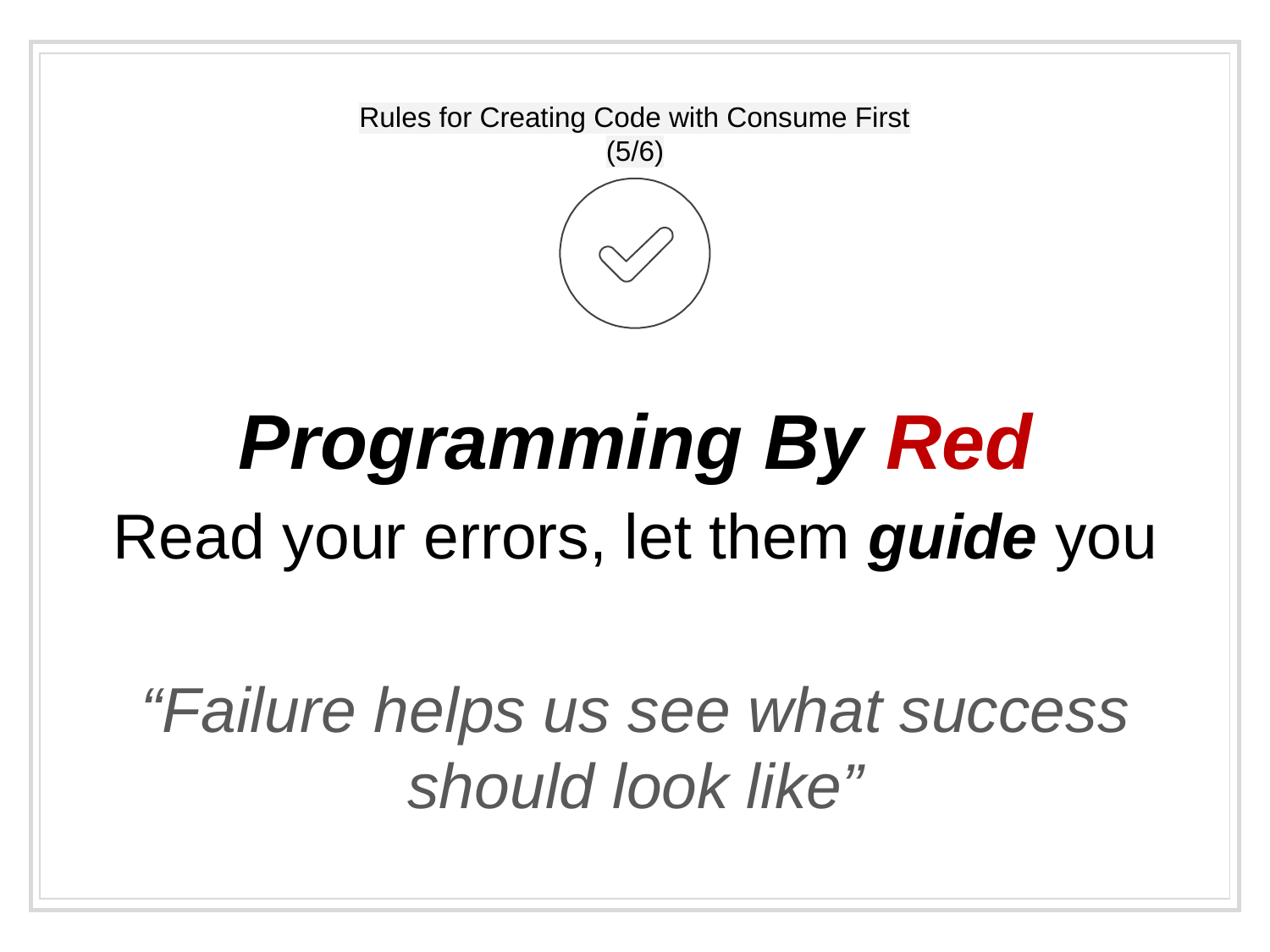

# Rules for Creating Code with Consume First (5/6)

Programming By Red
Read your errors, let them guide you

“Failure helps us see what success should look like”